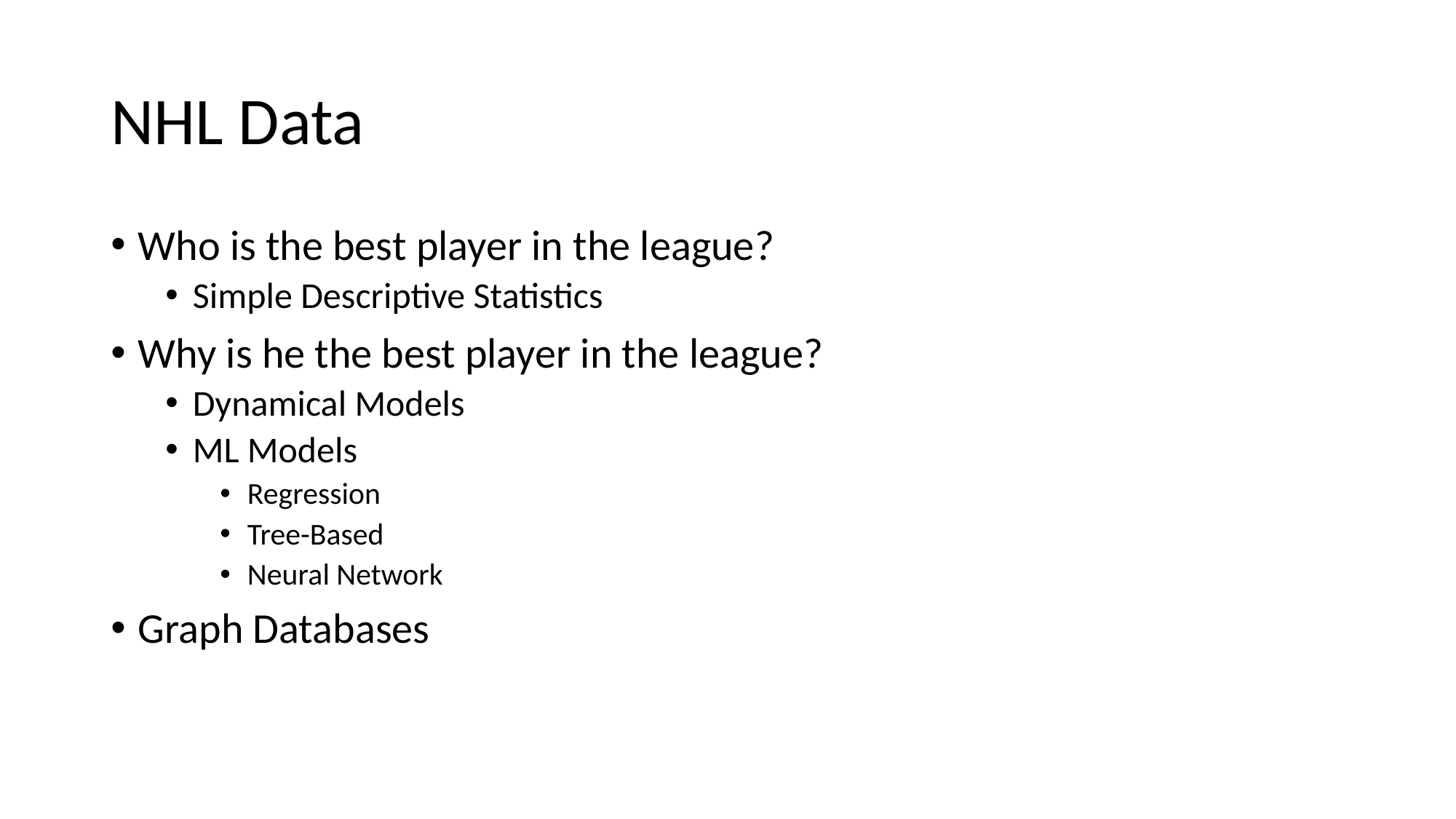

# NHL Data
Who is the best player in the league?
Simple Descriptive Statistics
Why is he the best player in the league?
Dynamical Models
ML Models
Regression
Tree-Based
Neural Network
Graph Databases